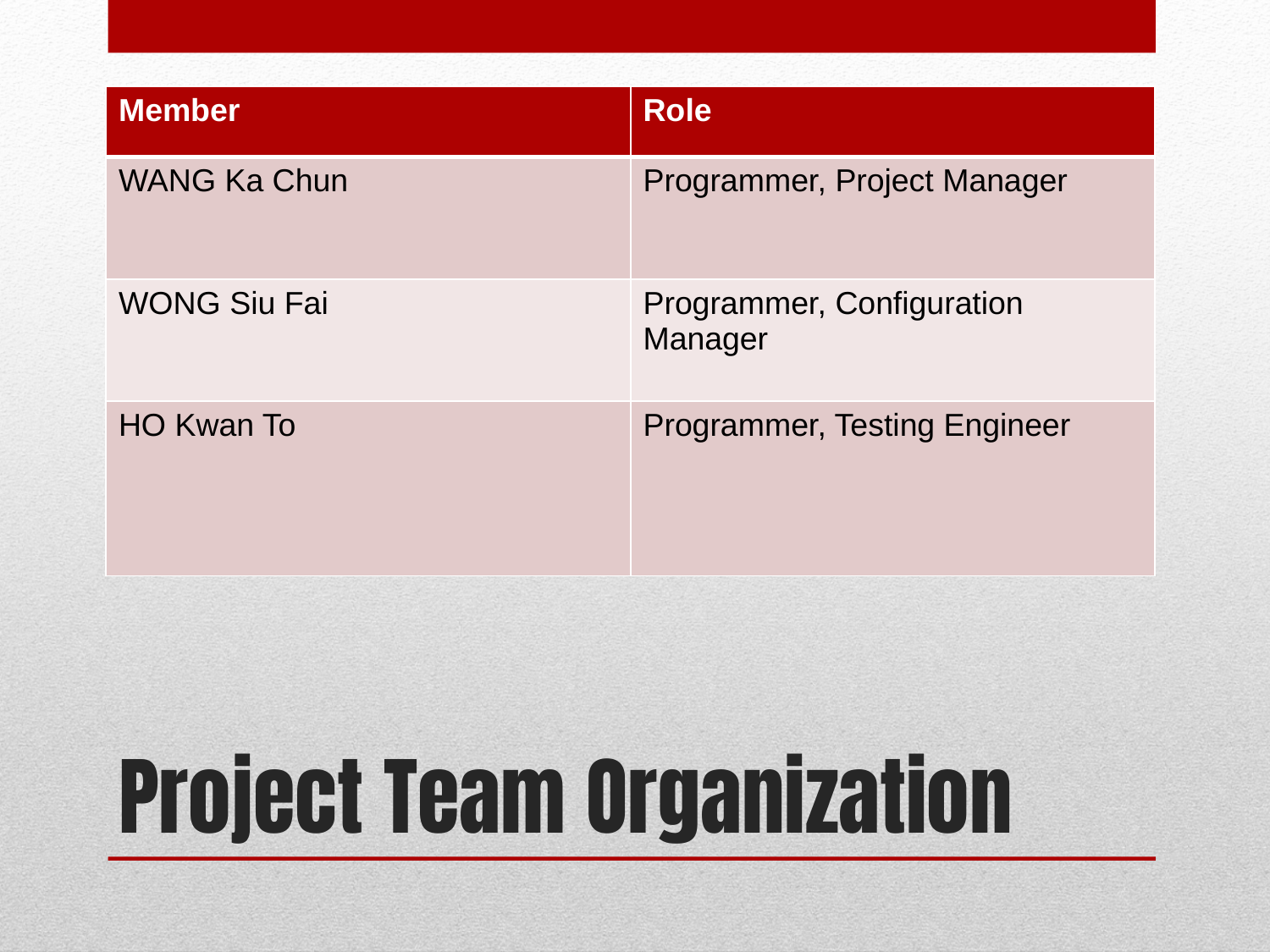

| Member | Role |
| --- | --- |
| WANG Ka Chun | Programmer, Project Manager |
| WONG Siu Fai | Programmer, Configuration Manager |
| HO Kwan To | Programmer, Testing Engineer |
# Project Team Organization